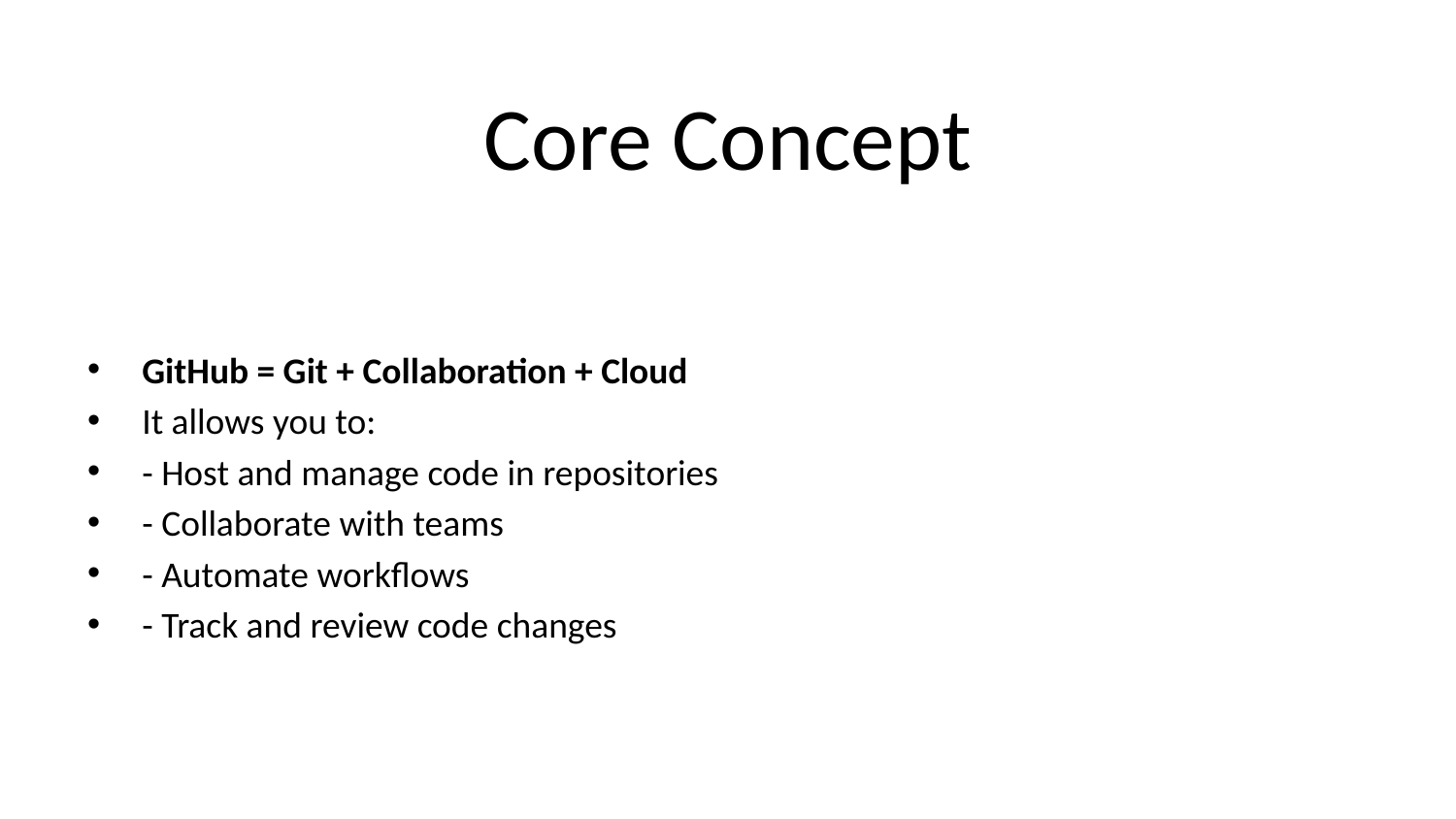

# Core Concept

GitHub = Git + Collaboration + Cloud
It allows you to:
- Host and manage code in repositories
- Collaborate with teams
- Automate workflows
- Track and review code changes